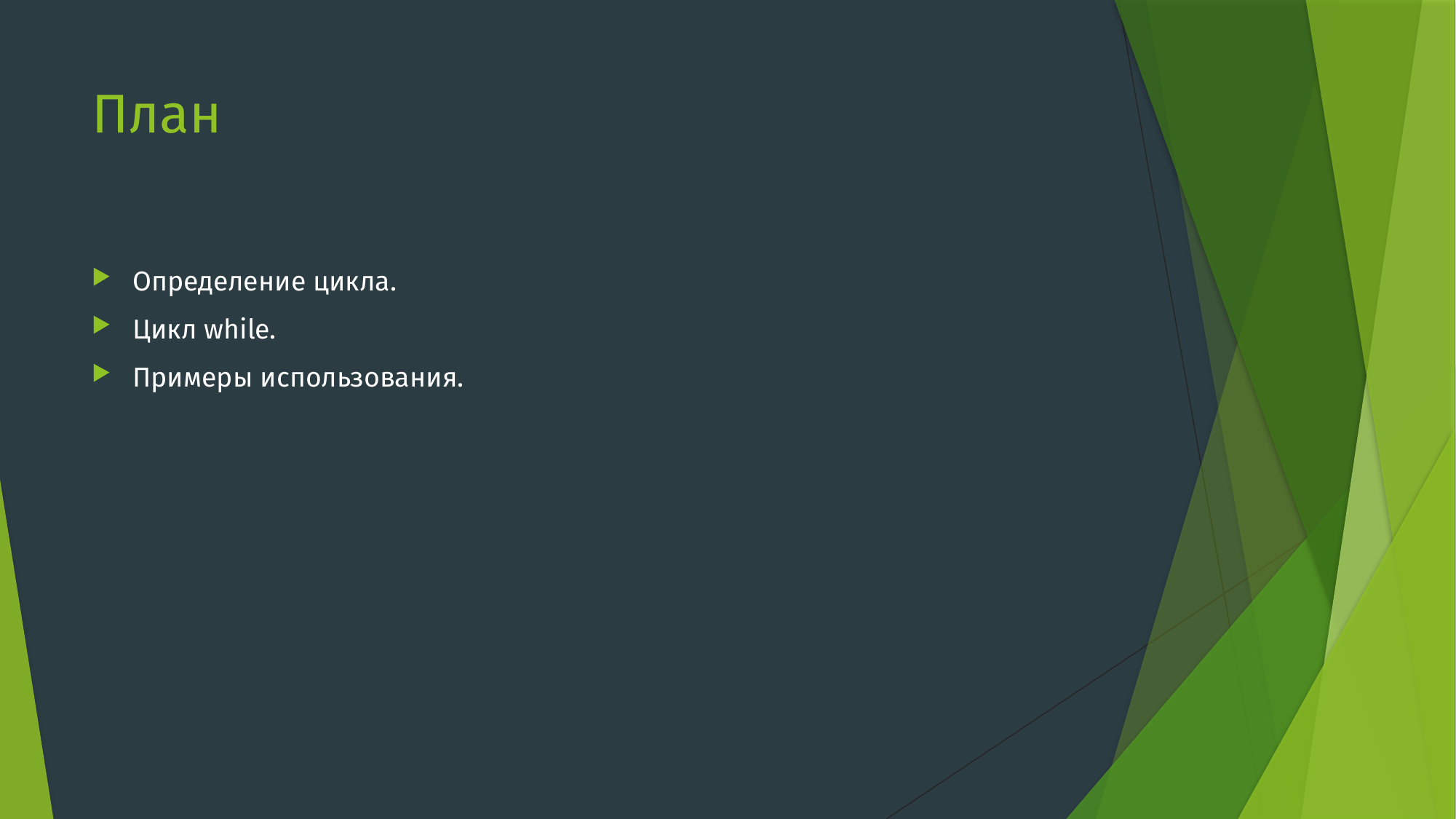

# План
Определение цикла.
Цикл while.
Примеры использования.